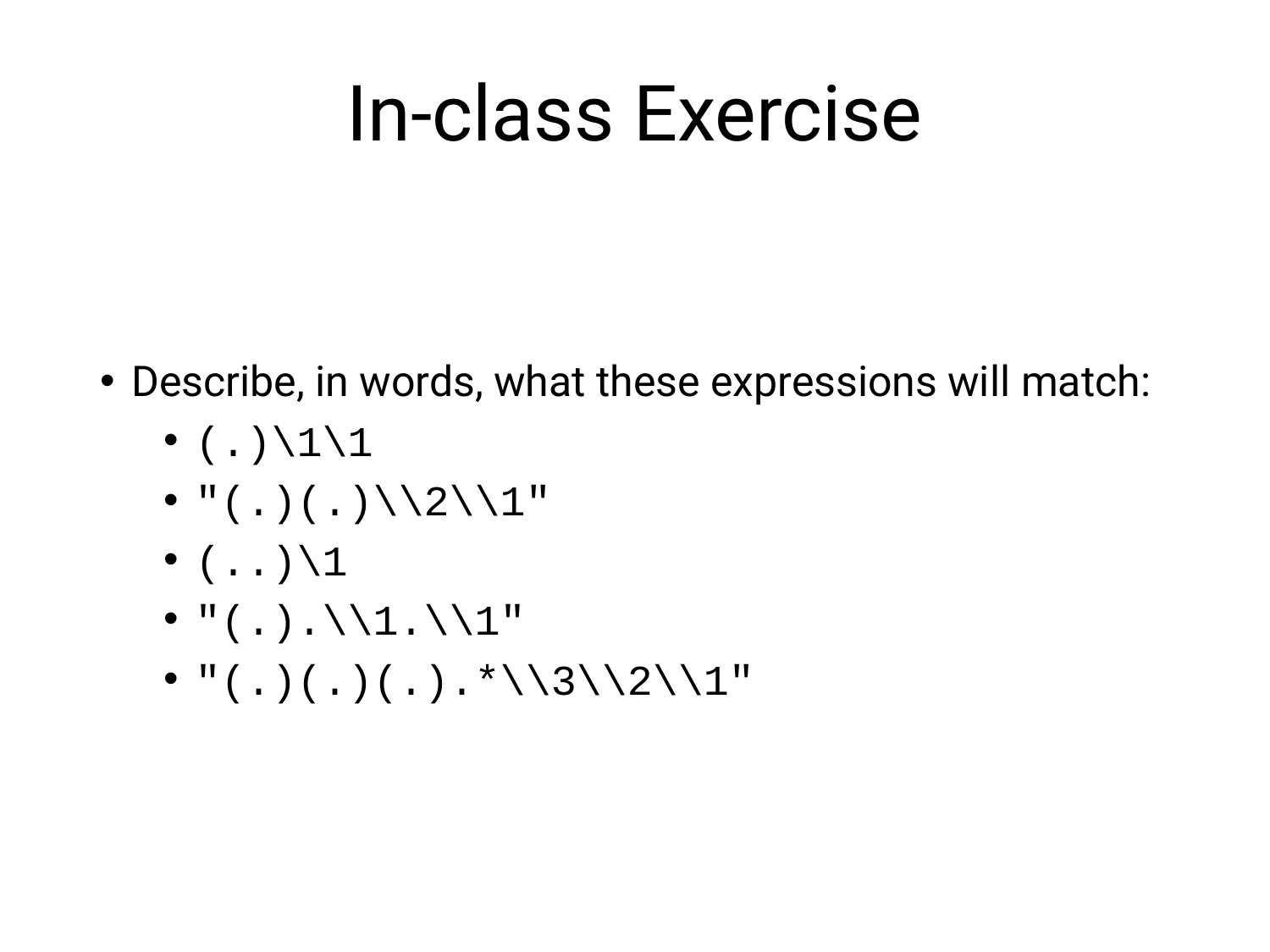

# In-class Exercise
Describe, in words, what these expressions will match:
(.)\1\1
"(.)(.)\\2\\1"
(..)\1
"(.).\\1.\\1"
"(.)(.)(.).*\\3\\2\\1"